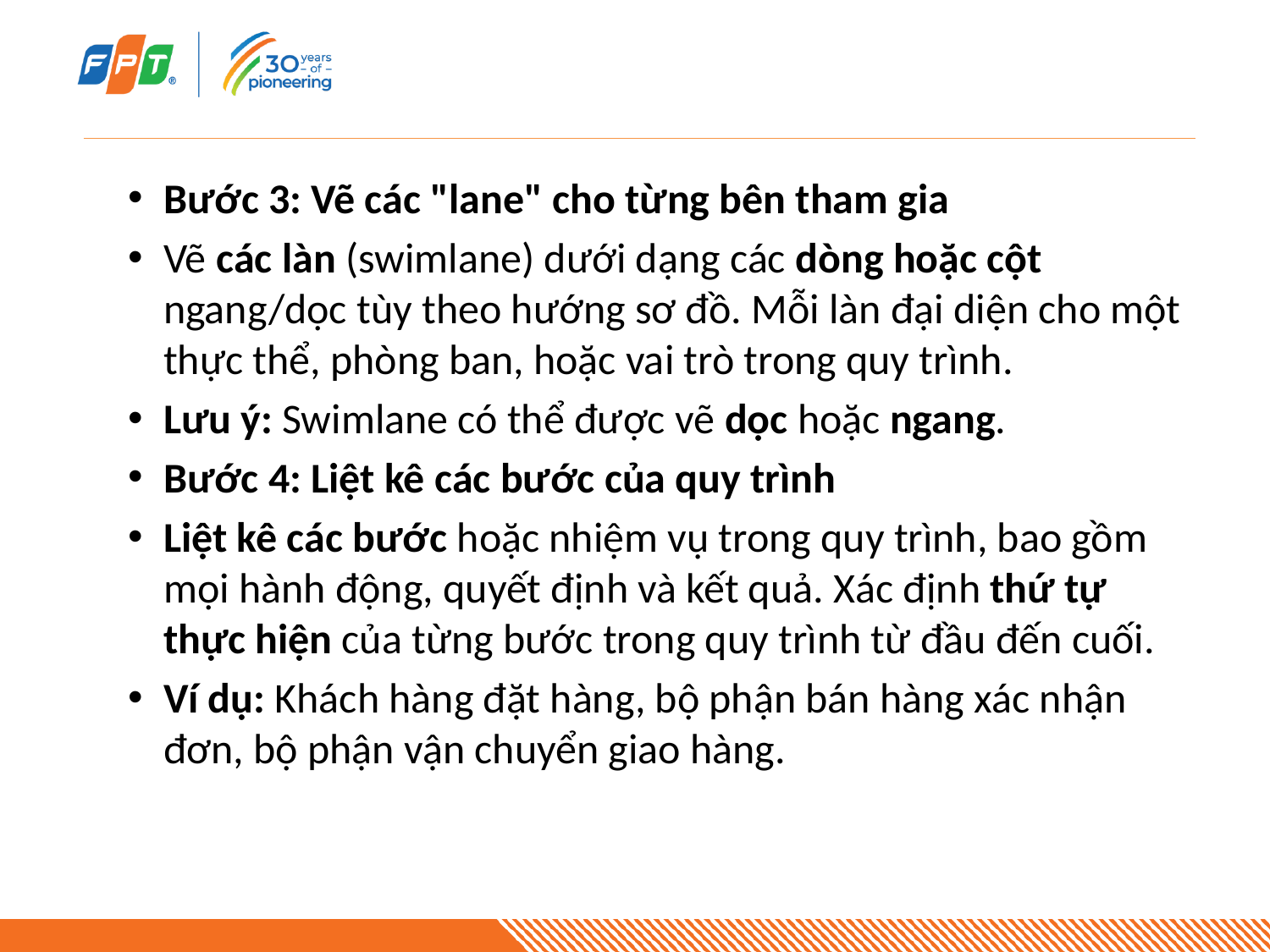

#
Bước 3: Vẽ các "lane" cho từng bên tham gia
Vẽ các làn (swimlane) dưới dạng các dòng hoặc cột ngang/dọc tùy theo hướng sơ đồ. Mỗi làn đại diện cho một thực thể, phòng ban, hoặc vai trò trong quy trình.
Lưu ý: Swimlane có thể được vẽ dọc hoặc ngang.
Bước 4: Liệt kê các bước của quy trình
Liệt kê các bước hoặc nhiệm vụ trong quy trình, bao gồm mọi hành động, quyết định và kết quả. Xác định thứ tự thực hiện của từng bước trong quy trình từ đầu đến cuối.
Ví dụ: Khách hàng đặt hàng, bộ phận bán hàng xác nhận đơn, bộ phận vận chuyển giao hàng.